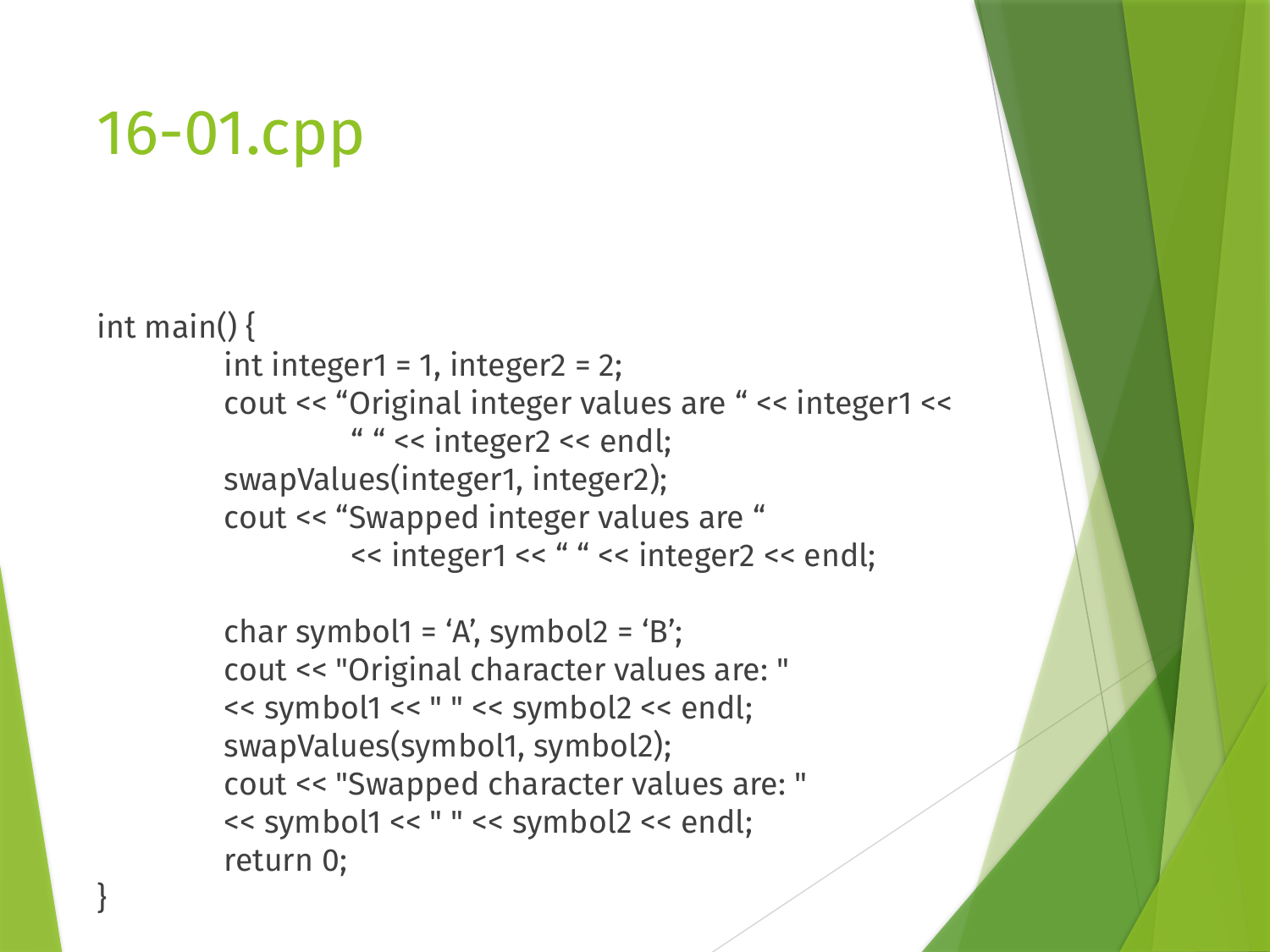

# 16-01.cpp
int main() {
	int integer1 = 1, integer2 = 2;
	cout << “Original integer values are “ << integer1 <<
		“ “ << integer2 << endl;
	swapValues(integer1, integer2);
	cout << “Swapped integer values are “
		<< integer1 << “ “ << integer2 << endl;

	char symbol1 = ‘A’, symbol2 = ‘B’;
	cout << "Original character values are: "
         	<< symbol1 << " " << symbol2 << endl;
    	swapValues(symbol1, symbol2);
    	cout << "Swapped character values are: "
         	<< symbol1 << " " << symbol2 << endl;
    	return 0;
}